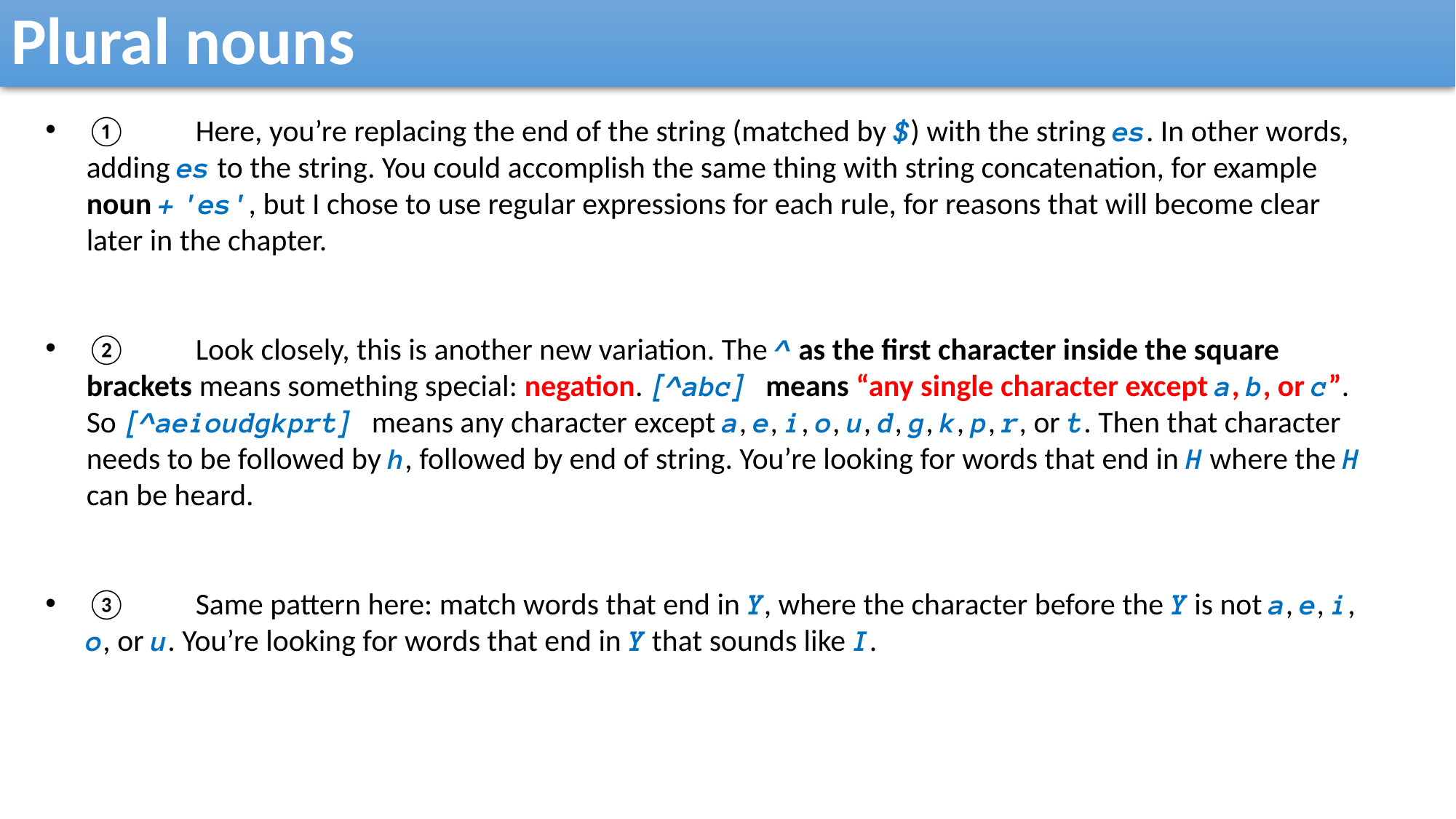

Plural nouns
①	Here, you’re replacing the end of the string (matched by $) with the string es. In other words, adding es to the string. You could accomplish the same thing with string concatenation, for example noun + 'es', but I chose to use regular expressions for each rule, for reasons that will become clear later in the chapter.

②	Look closely, this is another new variation. The ^ as the first character inside the square brackets means something special: negation. [^abc] means “any single character except a, b, or c”. So [^aeioudgkprt] means any character except a, e, i, o, u, d, g, k, p, r, or t. Then that character needs to be followed by h, followed by end of string. You’re looking for words that end in H where the H can be heard.

③	Same pattern here: match words that end in Y, where the character before the Y is not a, e, i, o, or u. You’re looking for words that end in Y that sounds like I.